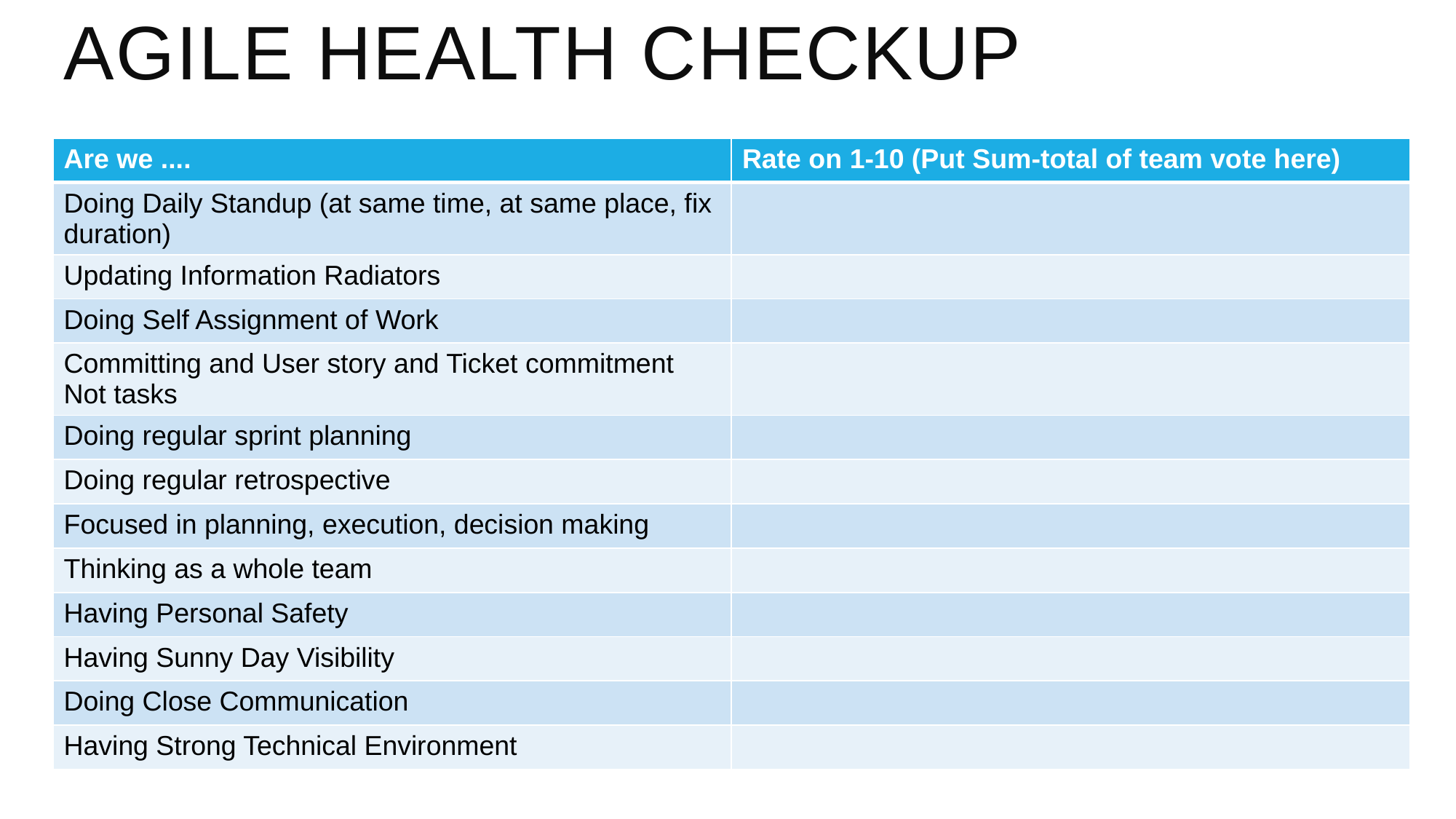

# Agile health checkup
| Are we .... | Rate on 1-10 (Put Sum-total of team vote here) |
| --- | --- |
| Doing Daily Standup (at same time, at same place, fix duration) |  |
| Updating Information Radiators |  |
| Doing Self Assignment of Work |  |
| Committing and User story and Ticket commitment Not tasks |  |
| Doing regular sprint planning |  |
| Doing regular retrospective |  |
| Focused in planning, execution, decision making |  |
| Thinking as a whole team |  |
| Having Personal Safety |  |
| Having Sunny Day Visibility |  |
| Doing Close Communication |  |
| Having Strong Technical Environment |  |